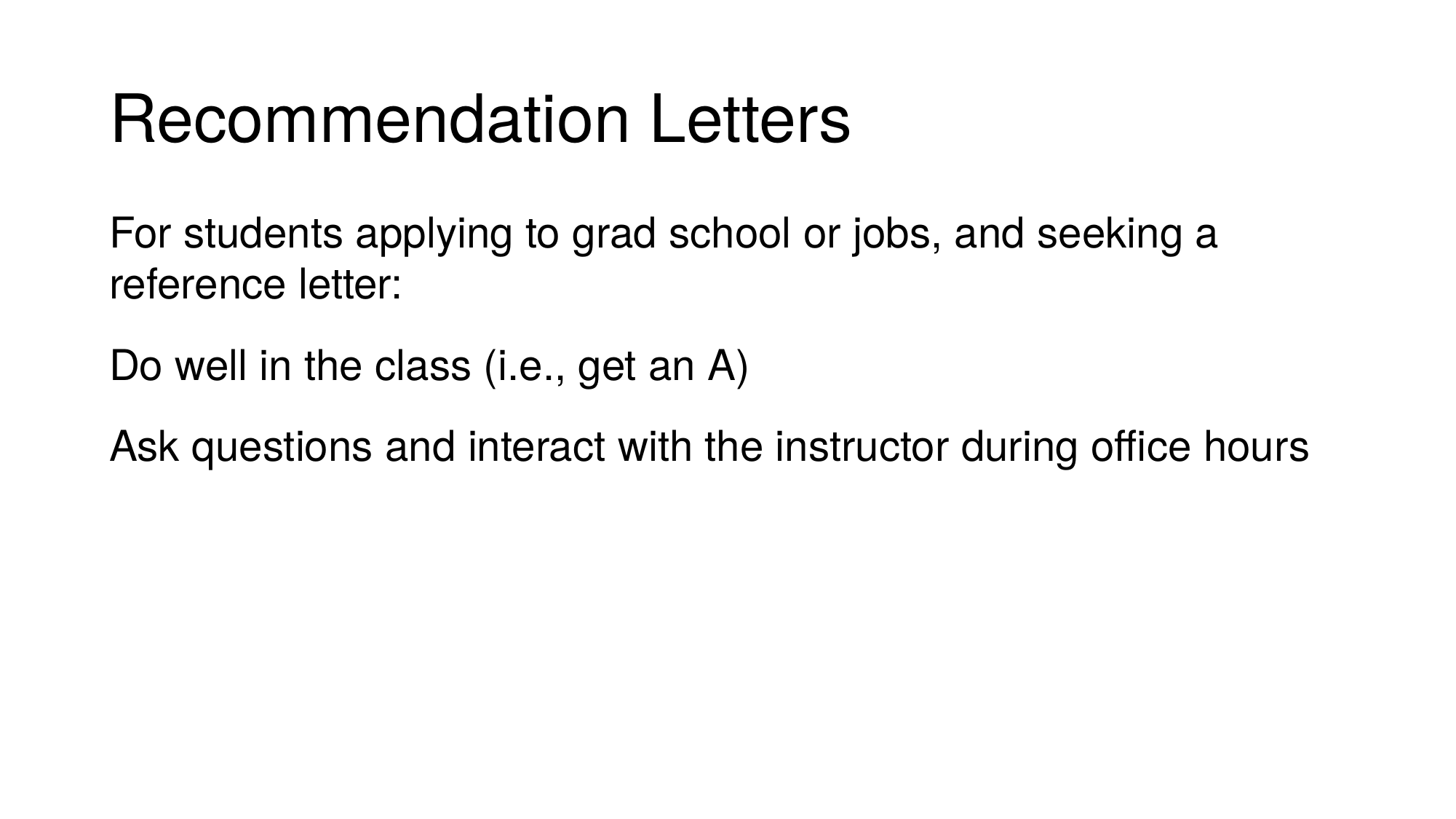

# Recommendation Letters
For students applying to grad school or jobs, and seeking a reference letter:
Do well in the class (i.e., get an A)
Ask questions and interact with the instructor during office hours